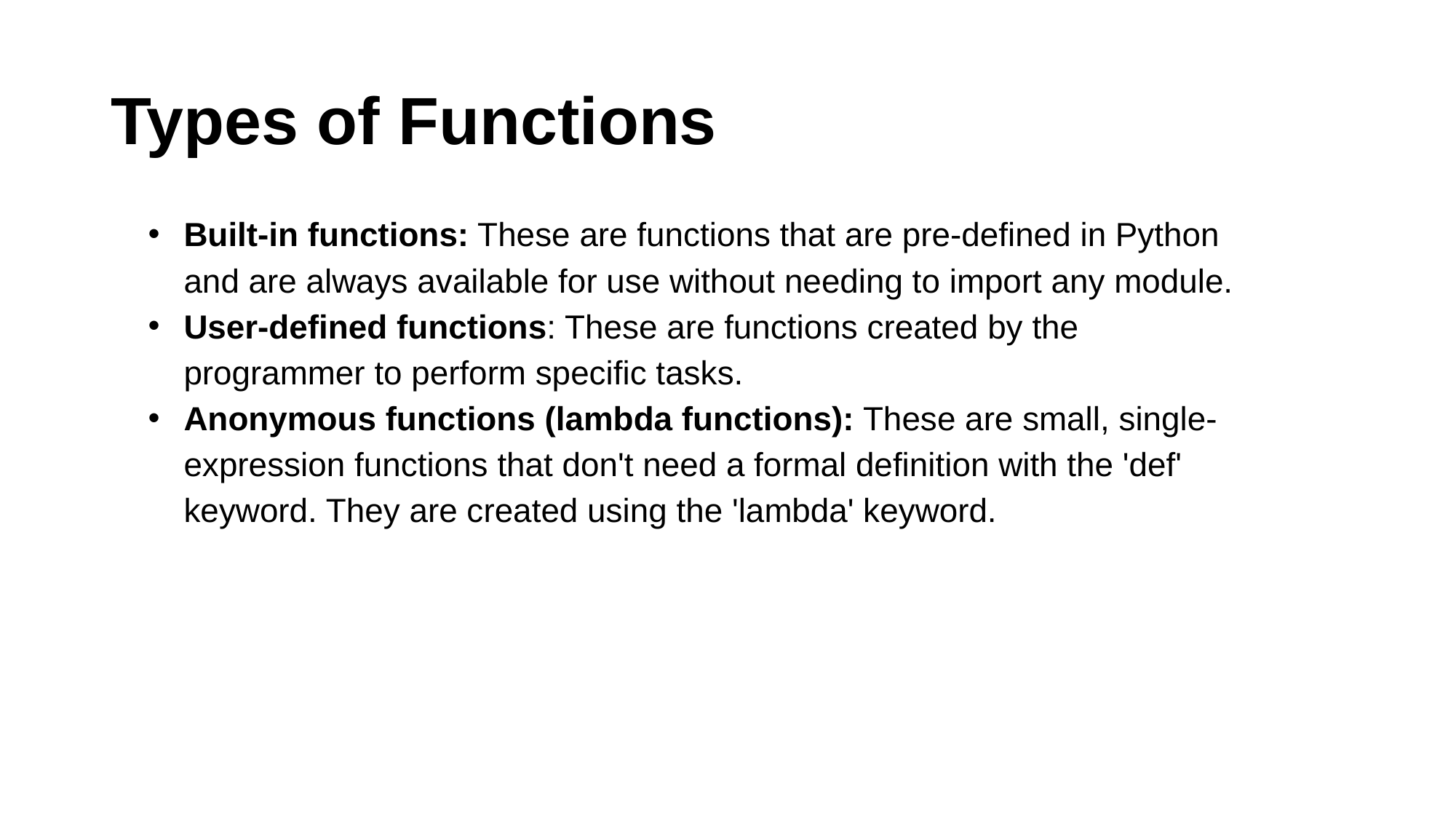

# Types of Functions
Built-in functions: These are functions that are pre-defined in Python and are always available for use without needing to import any module.
User-defined functions: These are functions created by the programmer to perform specific tasks.
Anonymous functions (lambda functions): These are small, single-expression functions that don't need a formal definition with the 'def' keyword. They are created using the 'lambda' keyword.